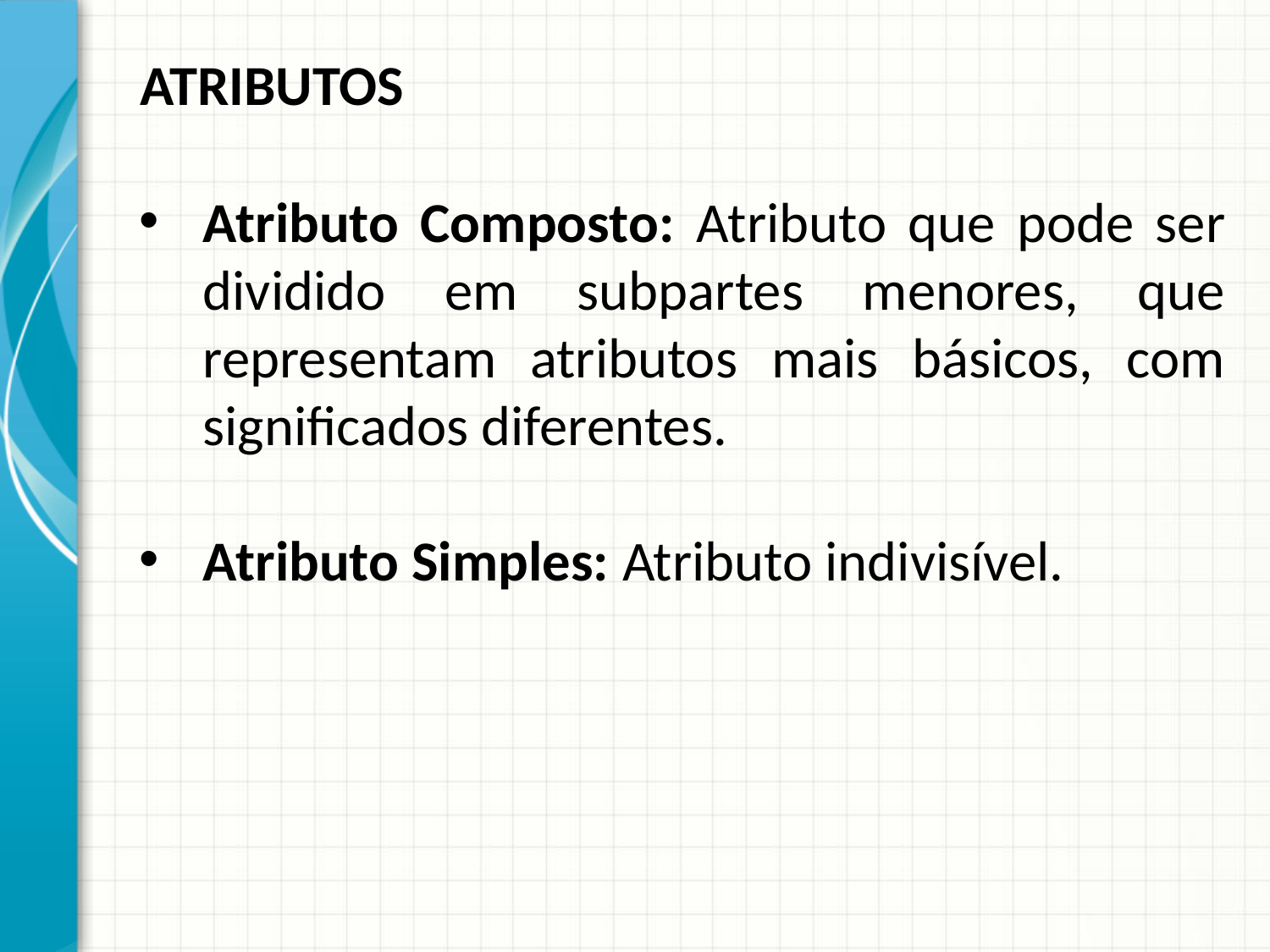

ATRIBUTOS

Atributo Composto: Atributo que pode ser dividido em subpartes menores, que representam atributos mais básicos, com significados diferentes.

Atributo Simples: Atributo indivisível.